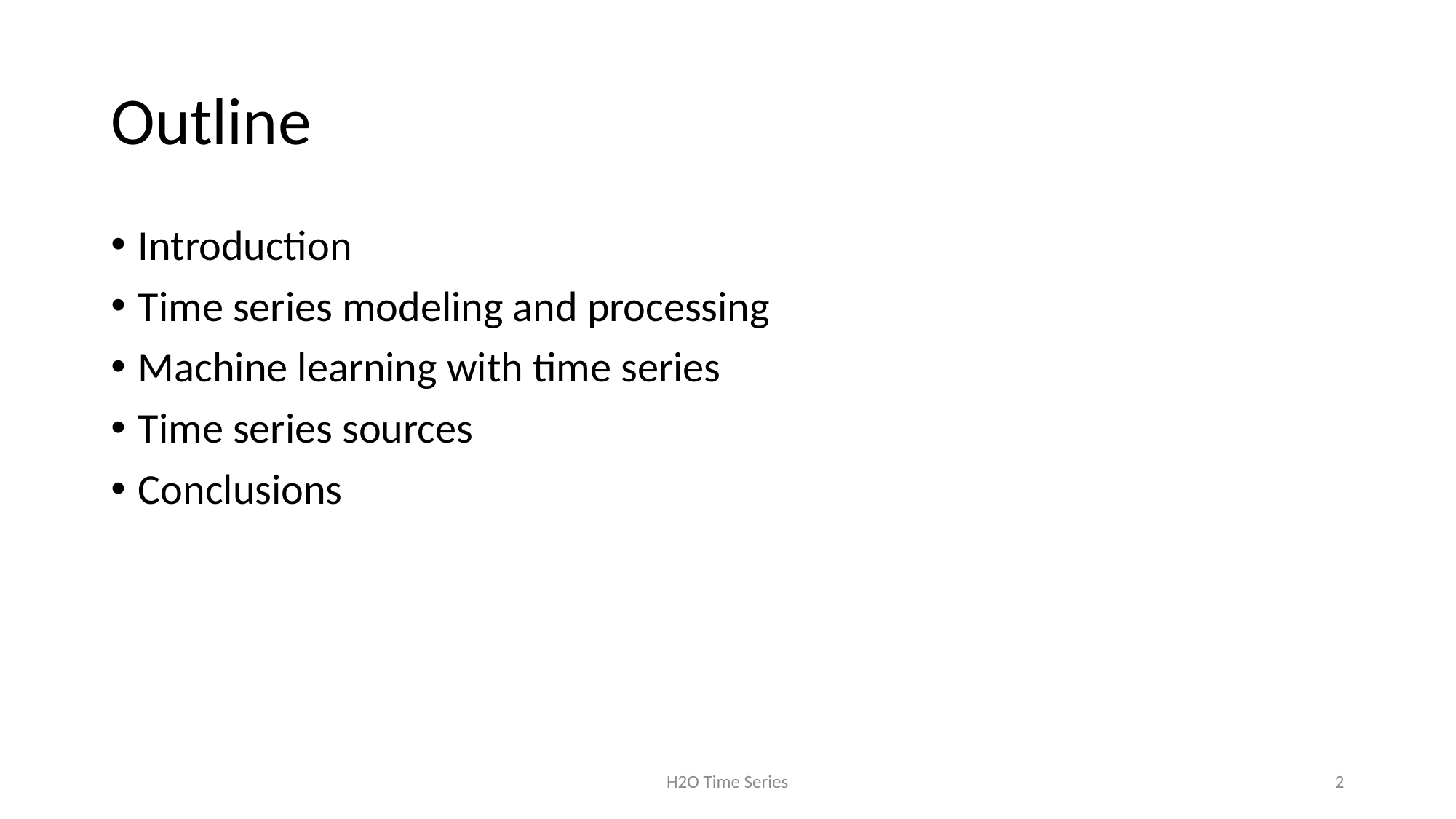

# Outline
Introduction
Time series modeling and processing
Machine learning with time series
Time series sources
Conclusions
H2O Time Series
2